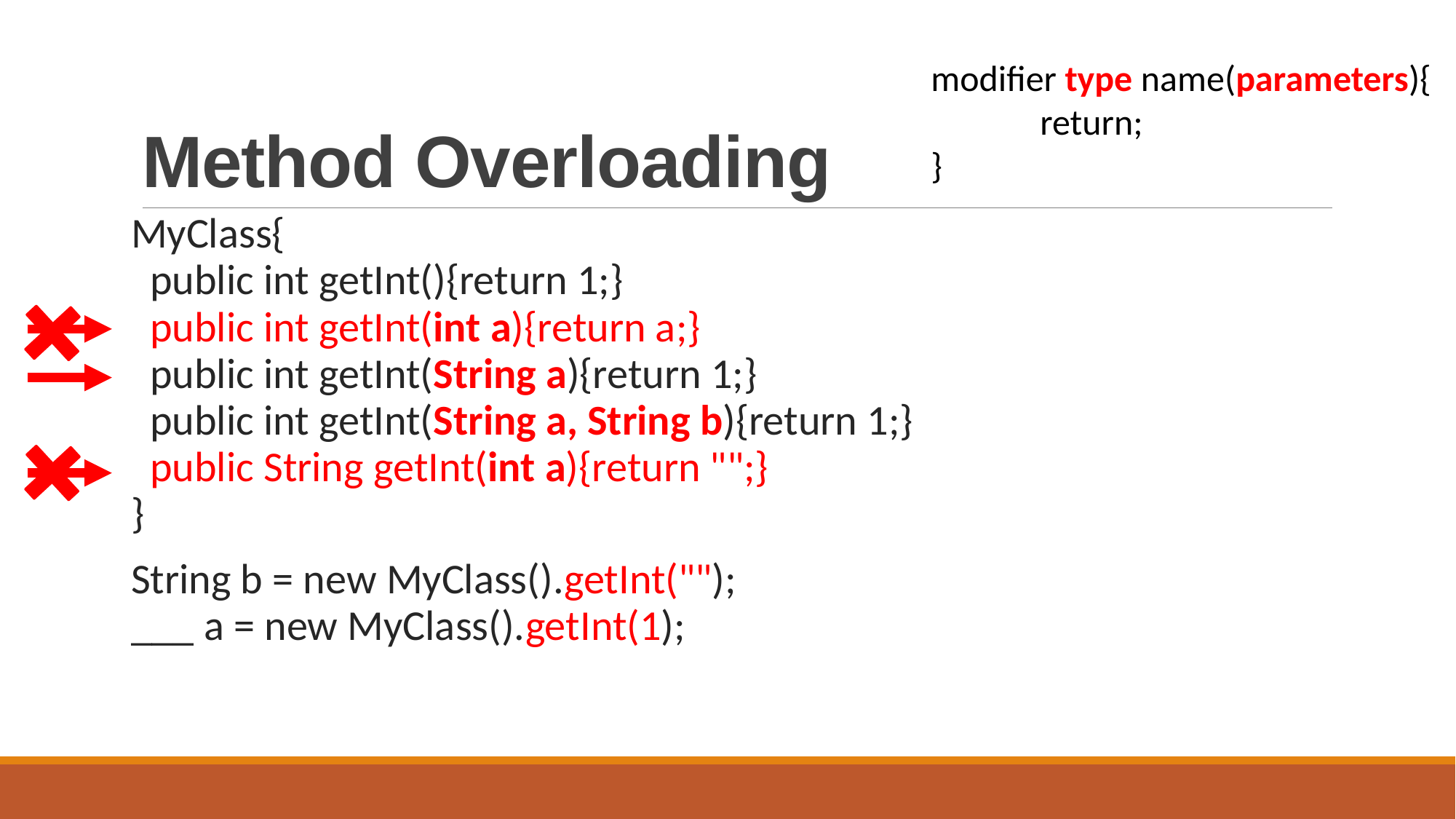

# Method Overloading
modifier type name(parameters){
	return;
}
MyClass{
  public int getInt(){return 1;}
  public int getInt(int a){return a;}
  public int getInt(String a){return 1;}
  public int getInt(String a, String b){return 1;}
  public String getInt(int a){return "";}
}

String b = new MyClass().getInt("");
___ a = new MyClass().getInt(1);